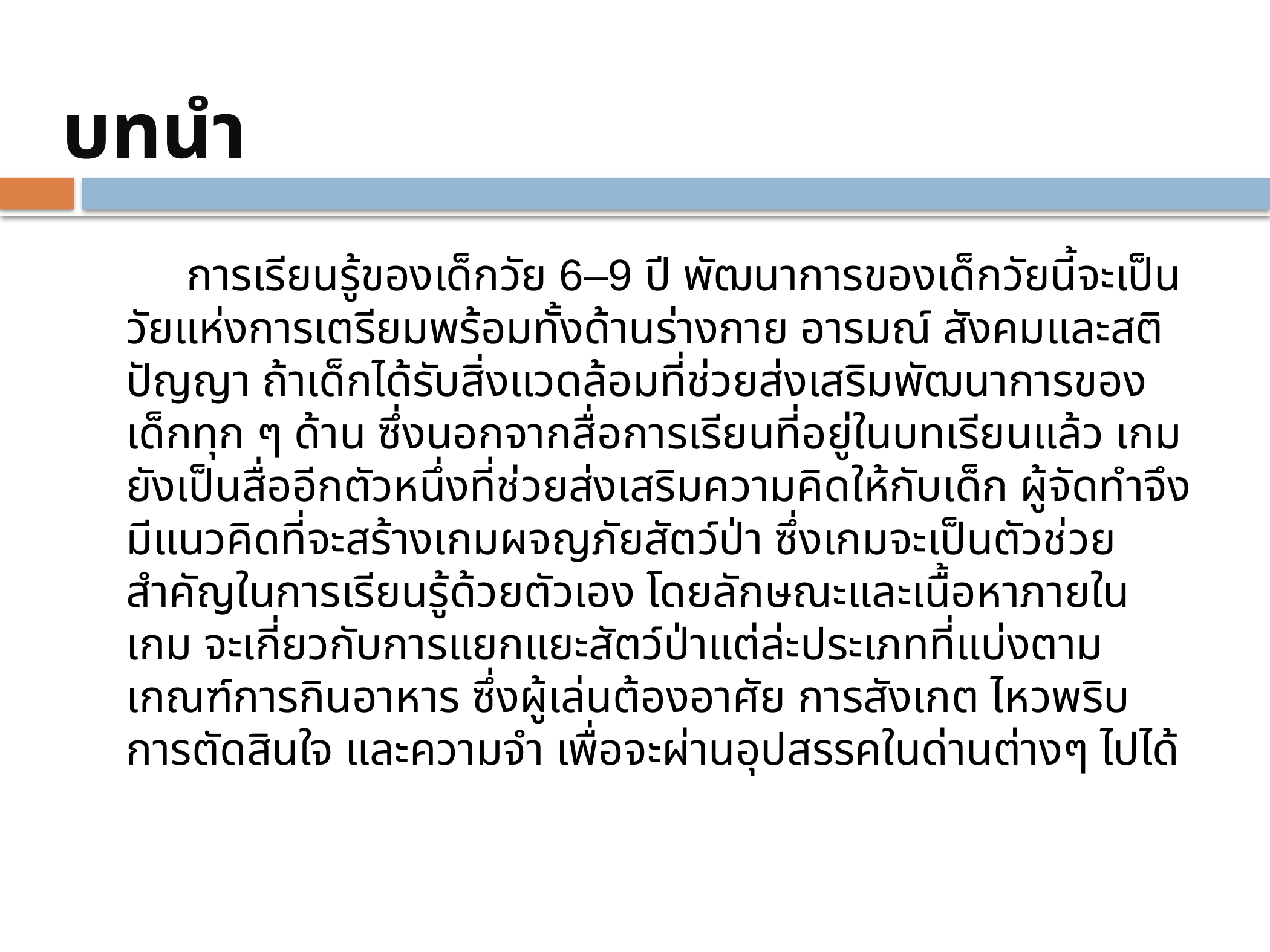

# บทนำ
การเรียนรู้ของเด็กวัย 6–9 ปี พัฒนาการของเด็กวัยนี้จะเป็นวัยแห่งการเตรียมพร้อมทั้งด้านร่างกาย อารมณ์ สังคมและสติปัญญา ถ้าเด็กได้รับสิ่งแวดล้อมที่ช่วยส่งเสริมพัฒนาการของเด็กทุก ๆ ด้าน ซึ่งนอกจากสื่อการเรียนที่อยู่ในบทเรียนแล้ว เกมยังเป็นสื่ออีกตัวหนึ่งที่ช่วยส่งเสริมความคิดให้กับเด็ก ผู้จัดทำจึงมีแนวคิดที่จะสร้างเกมผจญภัยสัตว์ป่า ซึ่งเกมจะเป็นตัวช่วยสำคัญในการเรียนรู้ด้วยตัวเอง โดยลักษณะและเนื้อหาภายในเกม จะเกี่ยวกับการแยกแยะสัตว์ป่าแต่ล่ะประเภทที่แบ่งตามเกณฑ์การกินอาหาร ซึ่งผู้เล่นต้องอาศัย การสังเกต ไหวพริบการตัดสินใจ และความจำ เพื่อจะผ่านอุปสรรคในด่านต่างๆ ไปได้